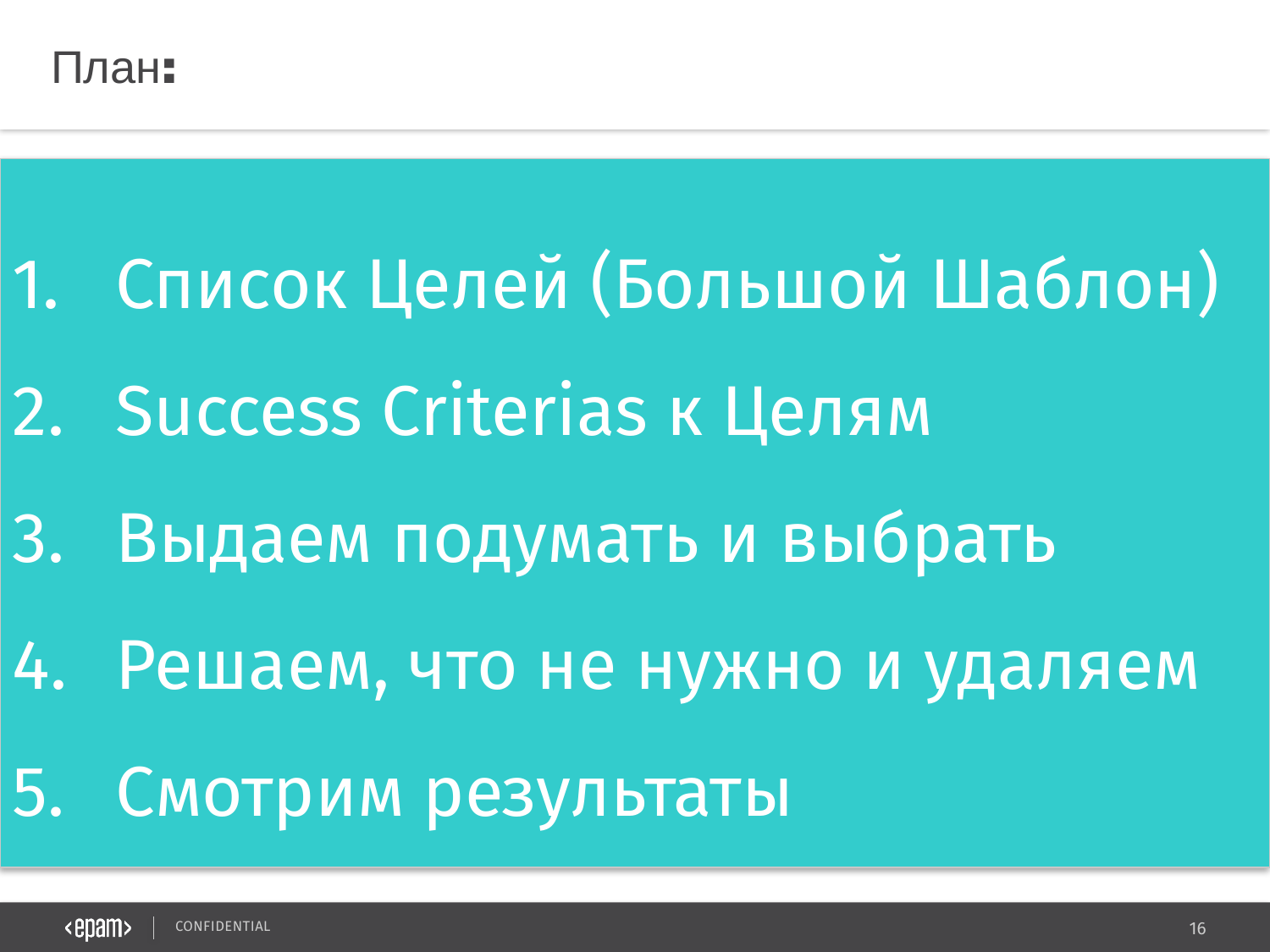

План:
Список Целей (Большой Шаблон)
Success Criterias к Целям
Выдаем подумать и выбрать
Решаем, что не нужно и удаляем
Смотрим результаты